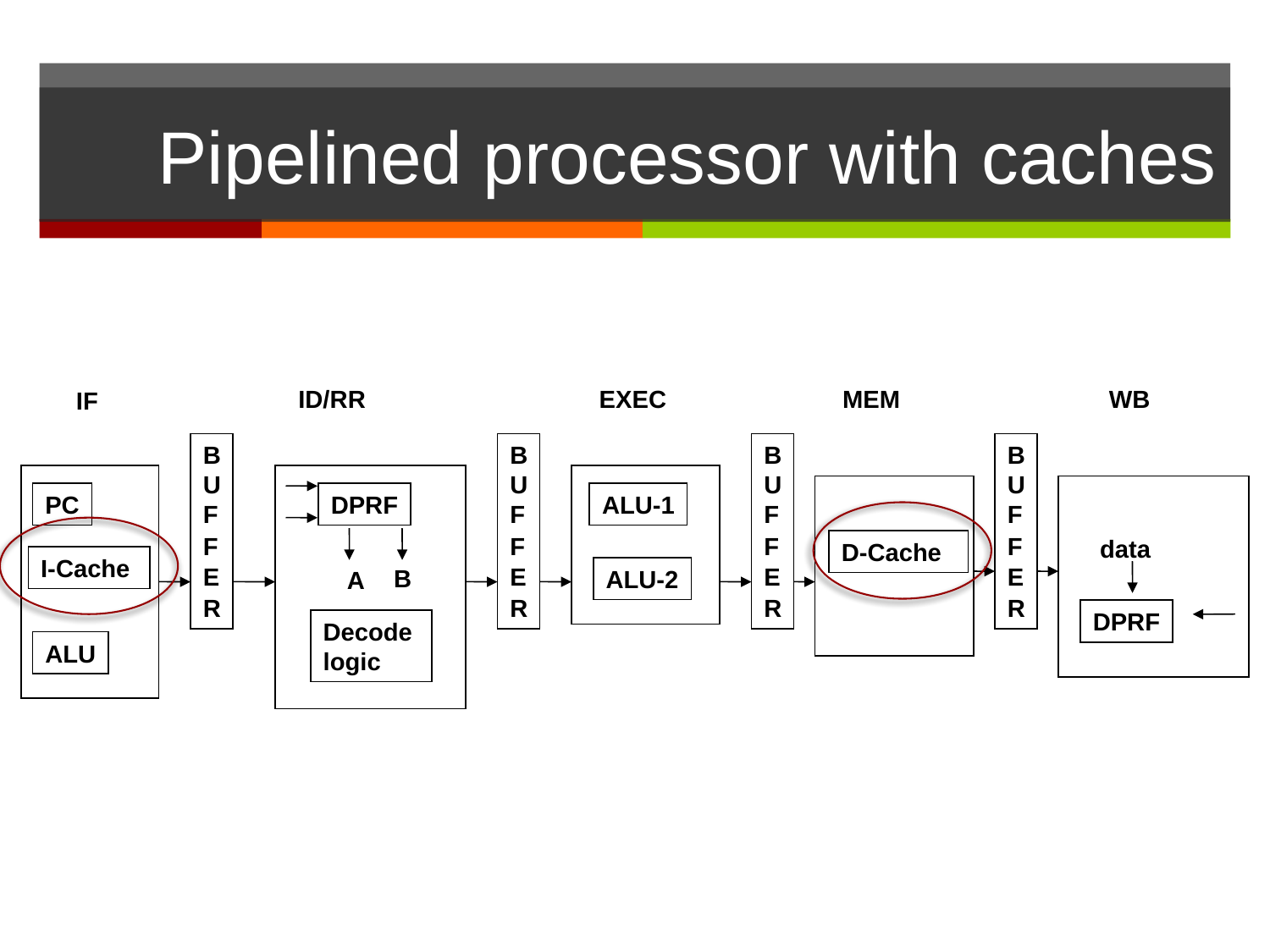

# Pipelined processor with caches
ID/RR
EXEC
MEM
WB
IF
BUF
F
E
R
BUF
F
E
R
BUF
F
E
R
BUF
F
E
R

PC
DPRF
ALU-1

data

D-Cache
I-Cache
B
ALU-2
A

DPRF
Decode
logic

ALU